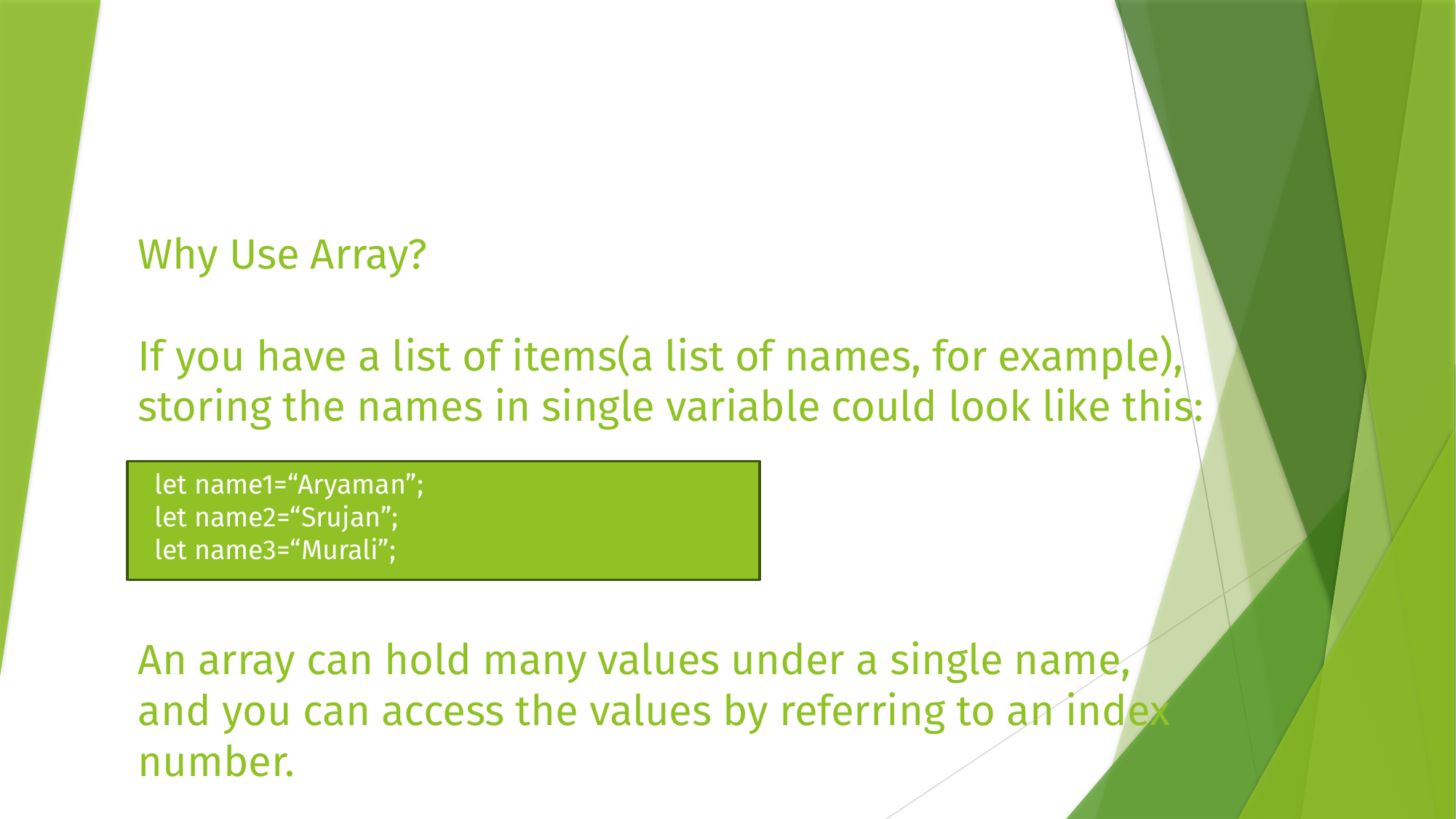

# Why Use Array? If you have a list of items(a list of names, for example), storing the names in single variable could look like this: An array can hold many values under a single name, and you can access the values by referring to an index number.

let name1=“Aryaman”;
let name2=“Srujan”;
let name3=“Murali”;